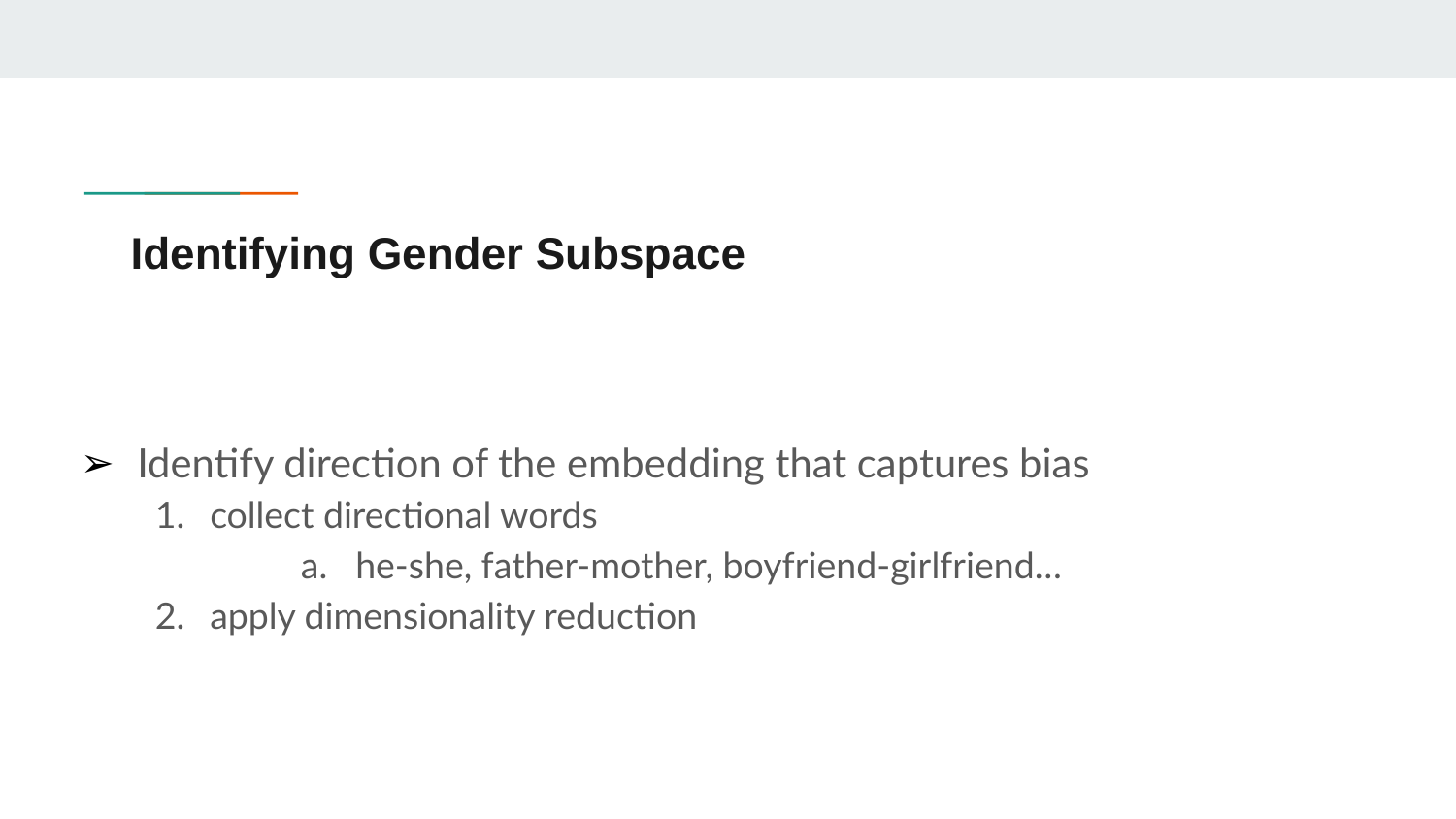

# Identifying Gender Subspace
Identify direction of the embedding that captures bias
collect directional words
he-she, father-mother, boyfriend-girlfriend…
apply dimensionality reduction